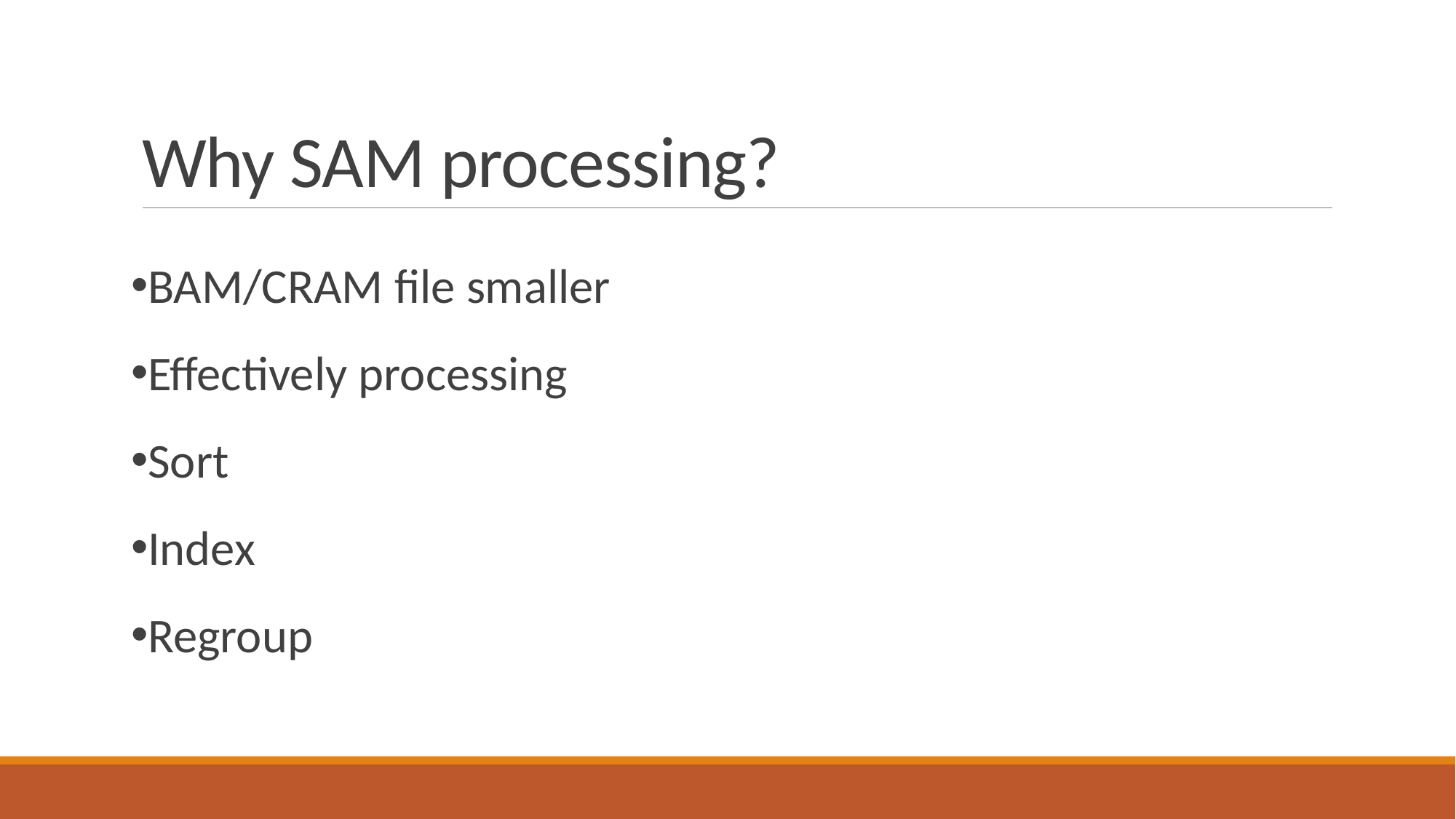

# Why SAM processing?
BAM/CRAM file smaller
Effectively processing
Sort
Index
Regroup